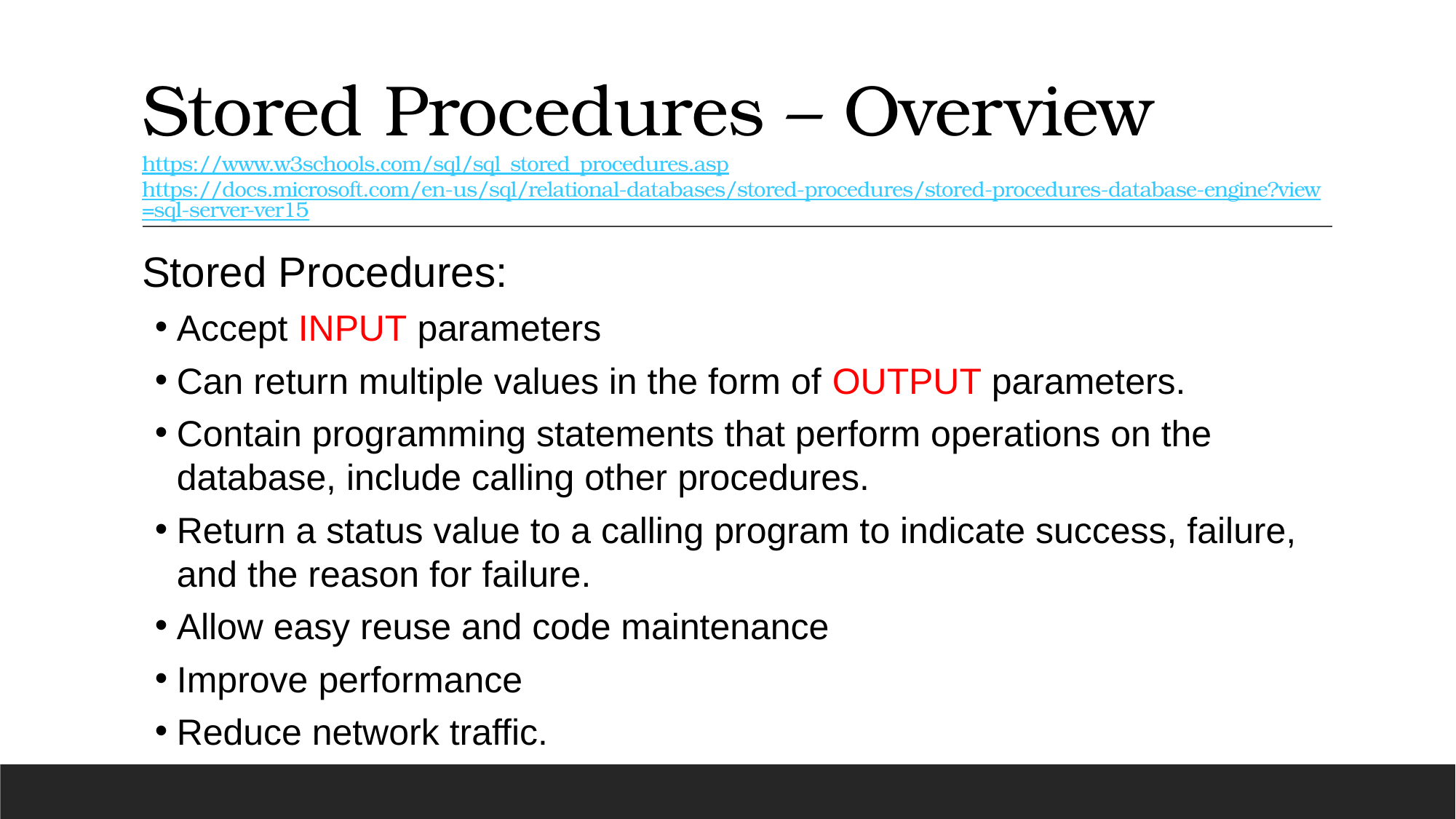

# Stored Procedures – Overview https://www.w3schools.com/sql/sql_stored_procedures.asp https://docs.microsoft.com/en-us/sql/relational-databases/stored-procedures/stored-procedures-database-engine?view=sql-server-ver15
Stored Procedures:
Accept INPUT parameters
Can return multiple values in the form of OUTPUT parameters.
Contain programming statements that perform operations on the database, include calling other procedures.
Return a status value to a calling program to indicate success, failure, and the reason for failure.
Allow easy reuse and code maintenance
Improve performance
Reduce network traffic.